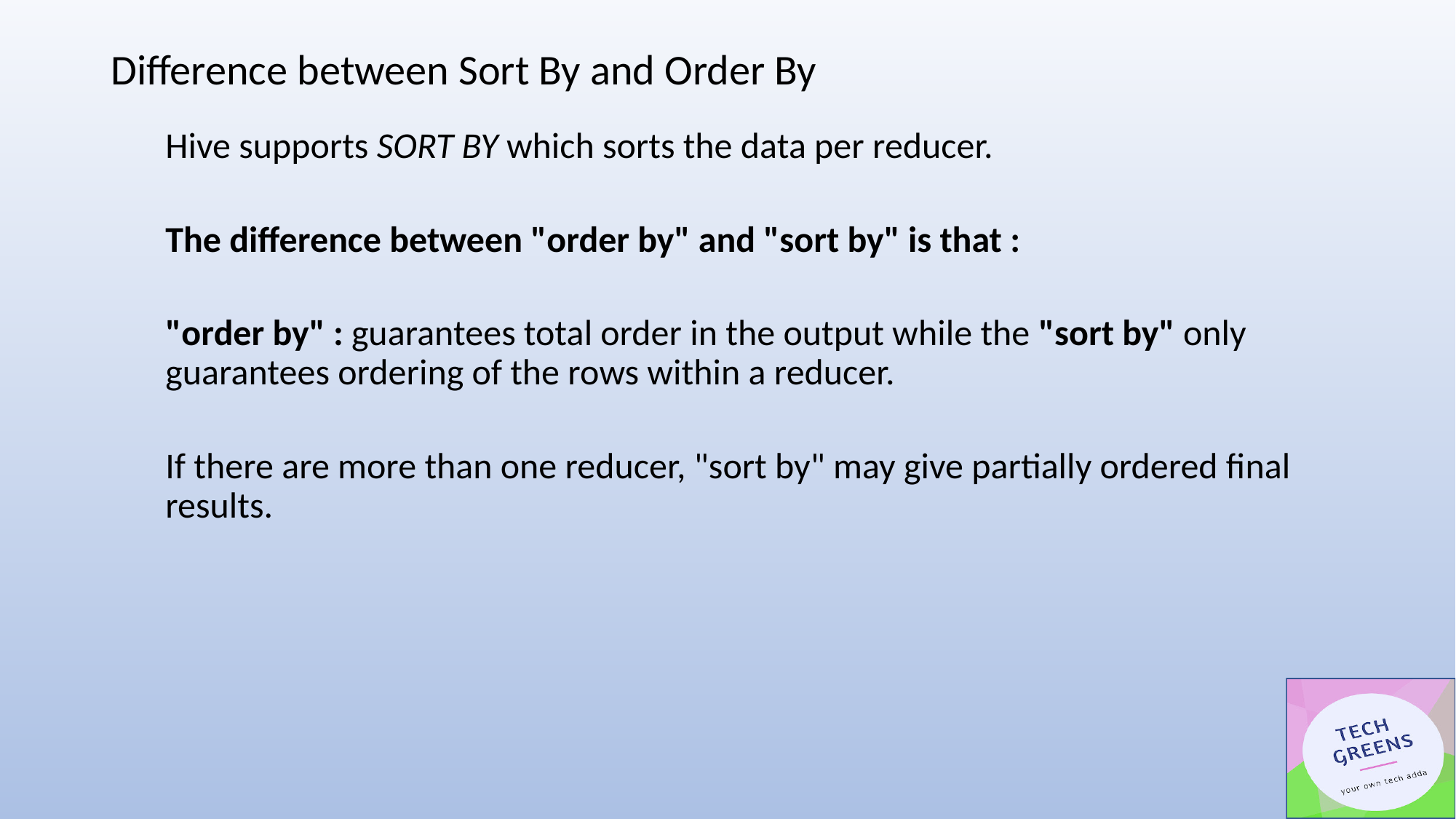

# Difference between Sort By and Order By
Hive supports SORT BY which sorts the data per reducer.

The difference between "order by" and "sort by" is that :

"order by" : guarantees total order in the output while the "sort by" only guarantees ordering of the rows within a reducer.

If there are more than one reducer, "sort by" may give partially ordered final results.